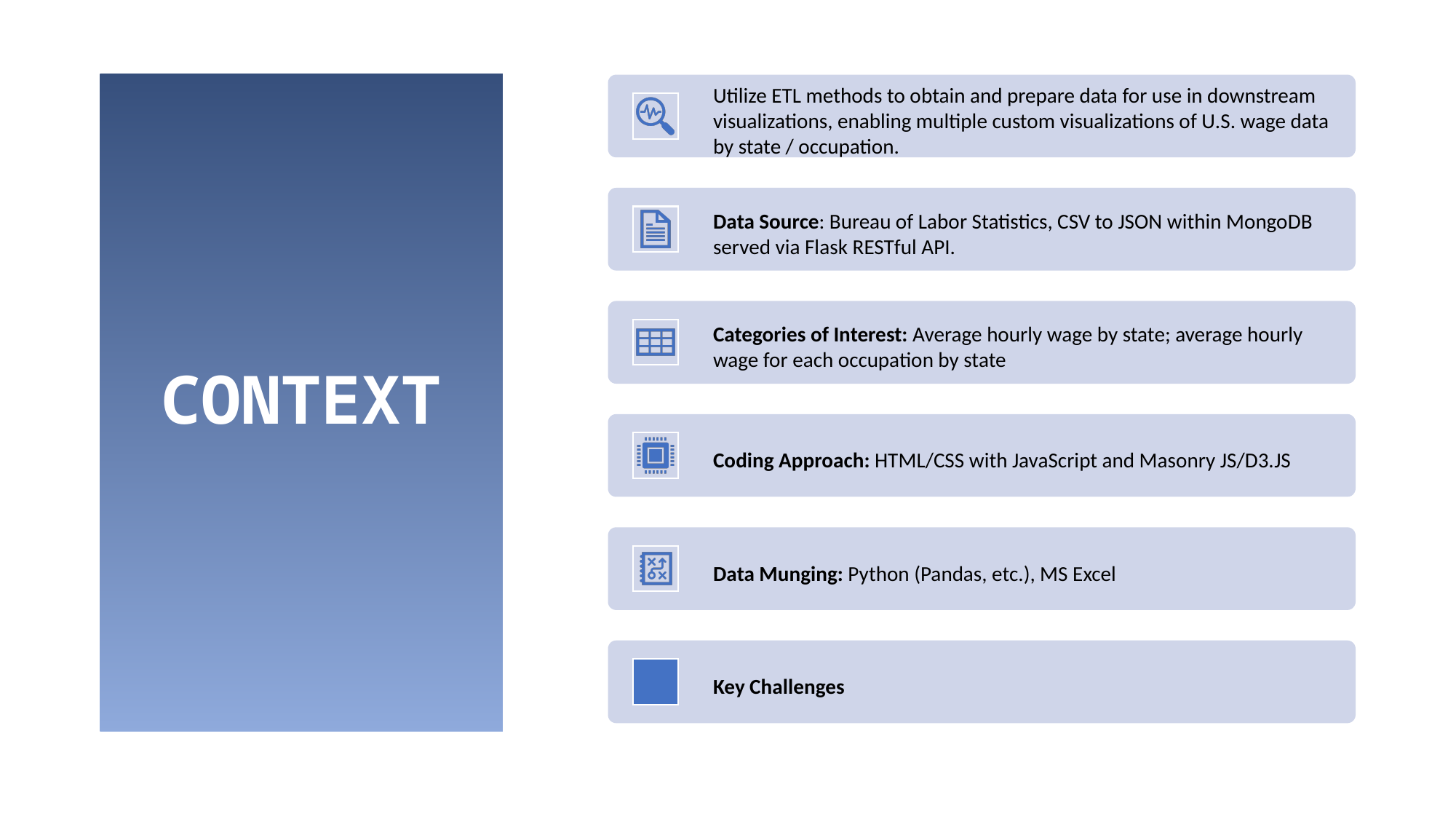

# CONTEXT
Utilize ETL methods to obtain and prepare data for use in downstream visualizations, enabling multiple custom visualizations of U.S. wage data by state / occupation.
Data Source: Bureau of Labor Statistics, CSV to JSON within MongoDB served via Flask RESTful API.
Categories of Interest: Average hourly wage by state; average hourly wage for each occupation by state
Coding Approach: HTML/CSS with JavaScript and Masonry JS/D3.JS
Data Munging: Python (Pandas, etc.), MS Excel
Key Challenges